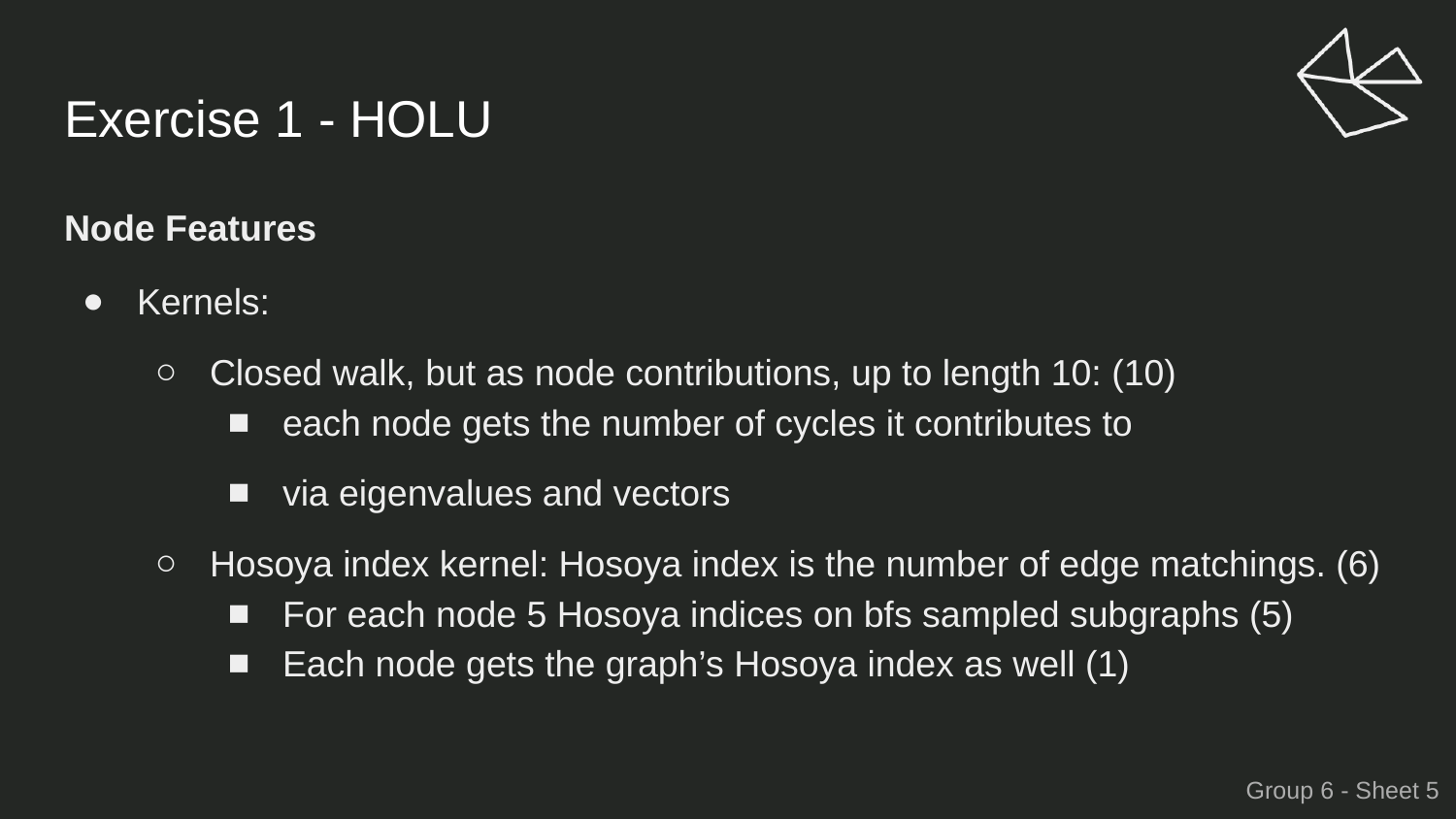

# Exercise 1 - HOLU
Node Features
Kernels:
Closed walk, but as node contributions, up to length 10: (10)
each node gets the number of cycles it contributes to
via eigenvalues and vectors
Hosoya index kernel: Hosoya index is the number of edge matchings. (6)
For each node 5 Hosoya indices on bfs sampled subgraphs (5)
Each node gets the graph’s Hosoya index as well (1)

Group 6 - Sheet 5